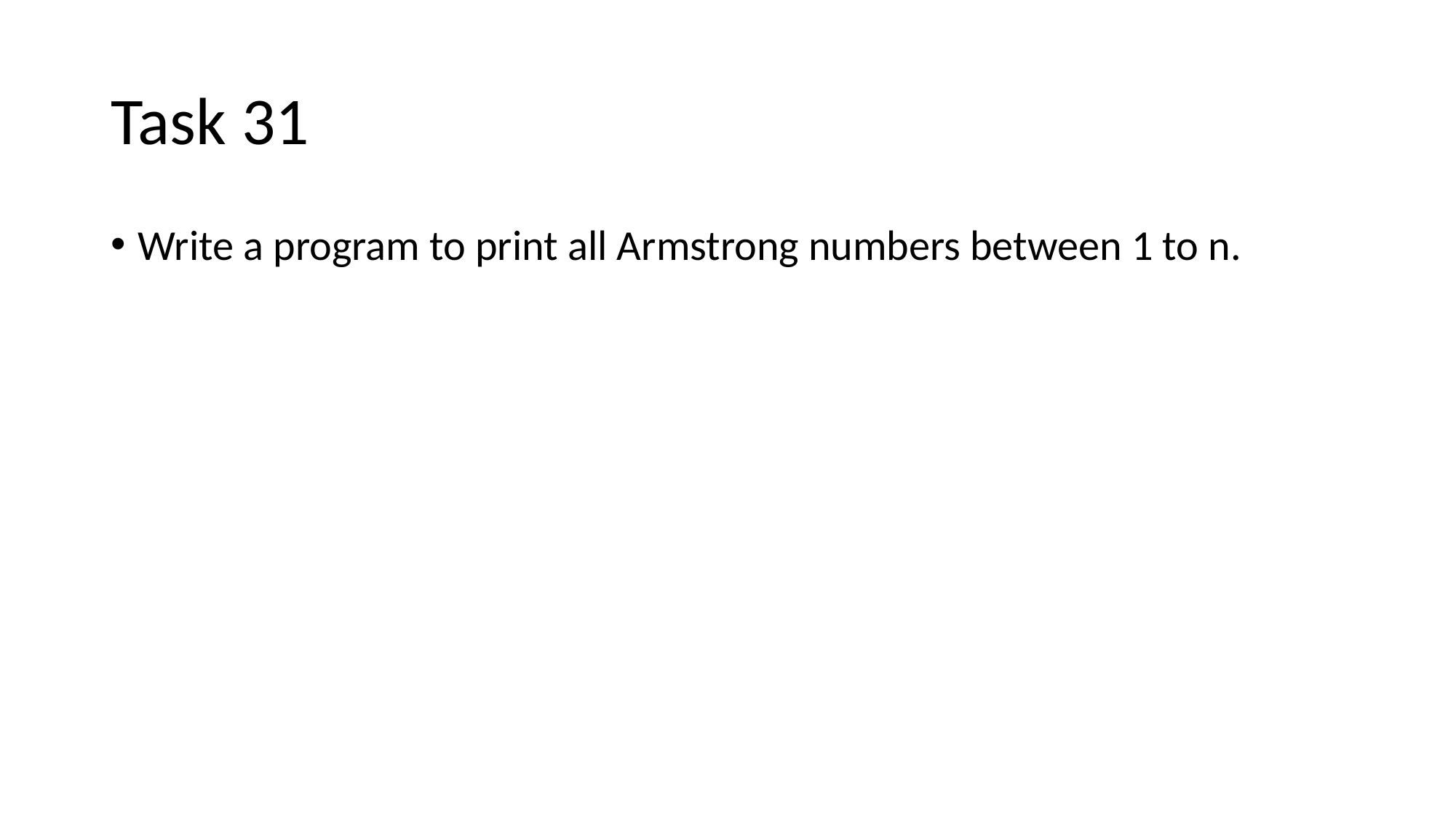

# Task 31
Write a program to print all Armstrong numbers between 1 to n.